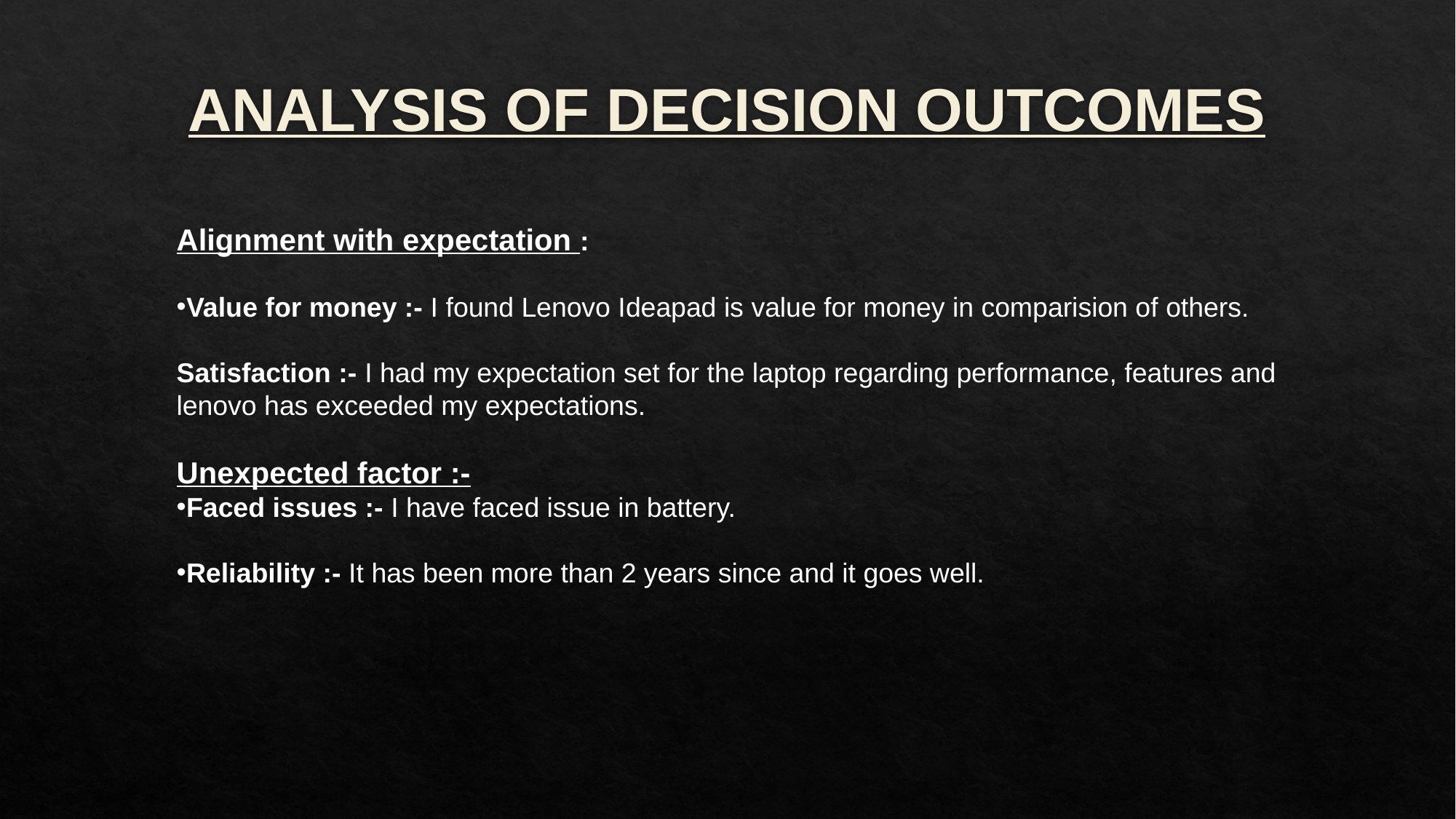

# ANALYSIS OF DECISION OUTCOMES
Alignment with expectation :

Value for money :- I found Lenovo Ideapad is value for money in comparision of others.

Satisfaction :- I had my expectation set for the laptop regarding performance, features and lenovo has exceeded my expectations.

Unexpected factor :-
Faced issues :- I have faced issue in battery.

Reliability :- It has been more than 2 years since and it goes well.